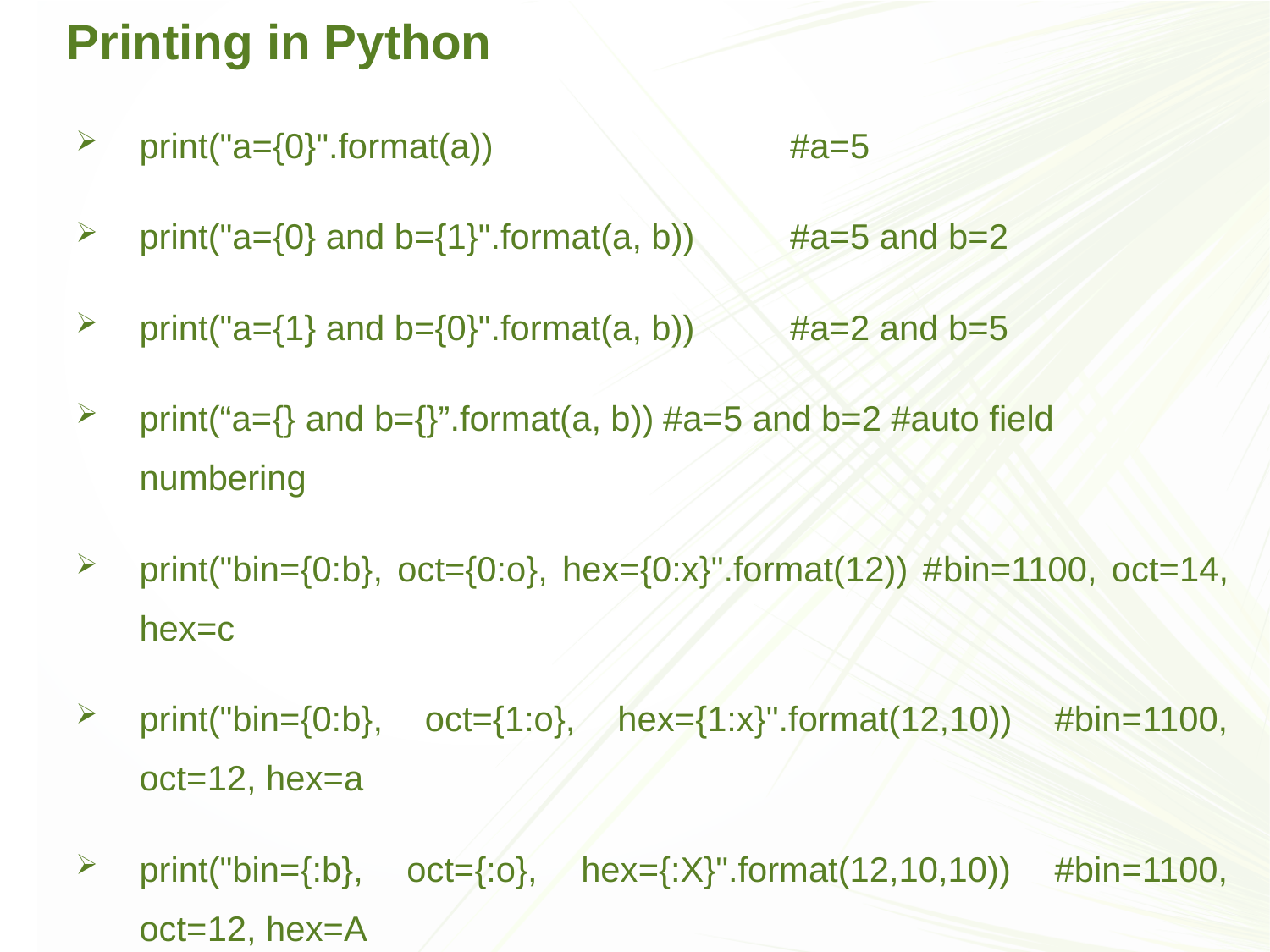

# Printing in Python
print("a={0}".format(a)) 					#a=5
print("a={0} and b={1}".format(a, b)) 		#a=5 and b=2
print("a={1} and b={0}".format(a, b)) 		#a=2 and b=5
print(“a={} and b={}”.format(a, b))	#a=5 and b=2 #auto field numbering
print("bin={0:b}, oct={0:o}, hex={0:x}".format(12)) #bin=1100, oct=14, hex=c
print("bin={0:b}, oct={1:o}, hex={1:x}".format(12,10)) #bin=1100, oct=12, hex=a
print("bin={:b}, oct={:o}, hex={:X}".format(12,10,10)) #bin=1100, oct=12, hex=A